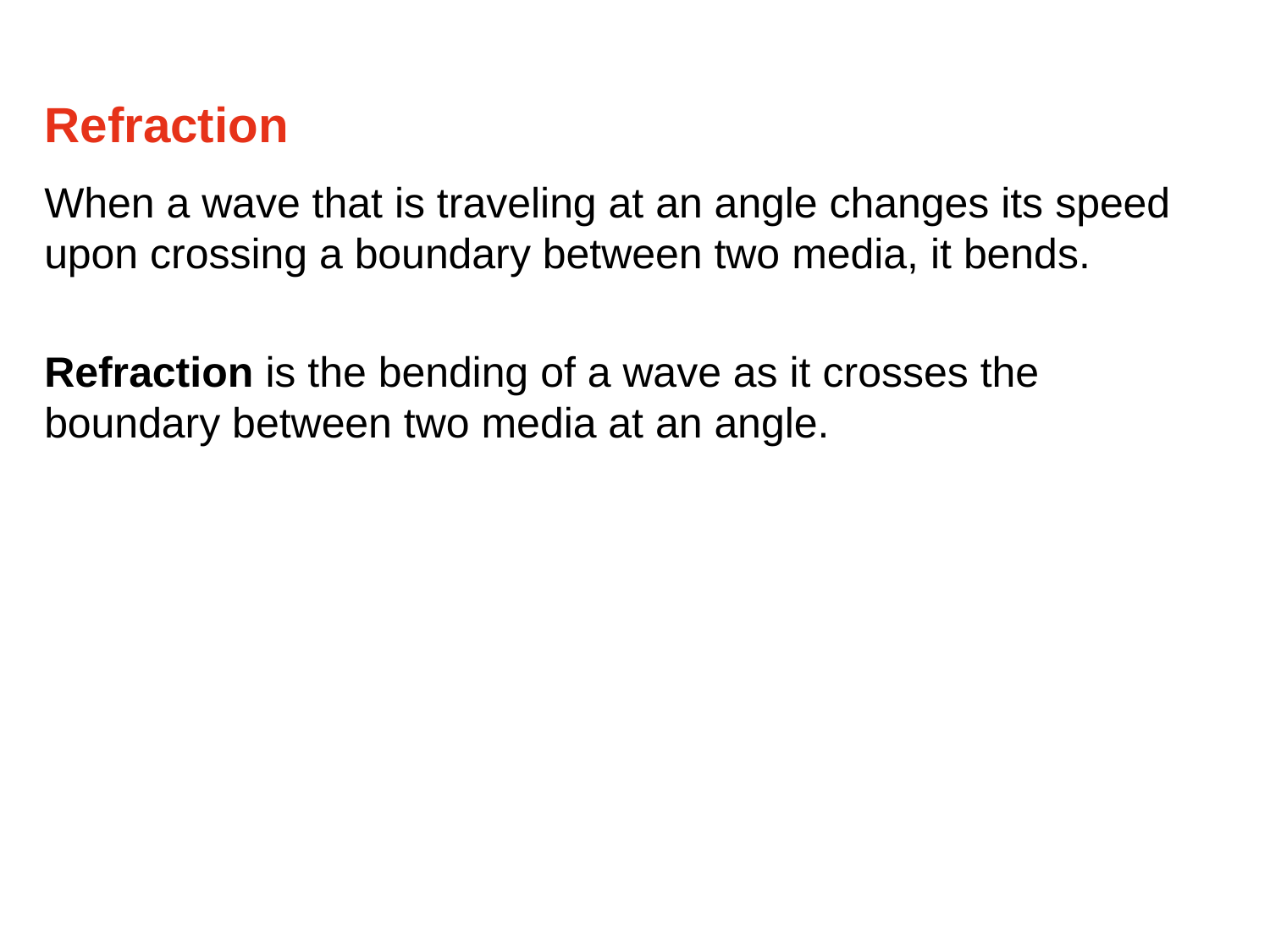

Refraction
When a wave that is traveling at an angle changes its speed upon crossing a boundary between two media, it bends.

Refraction is the bending of a wave as it crosses the boundary between two media at an angle.